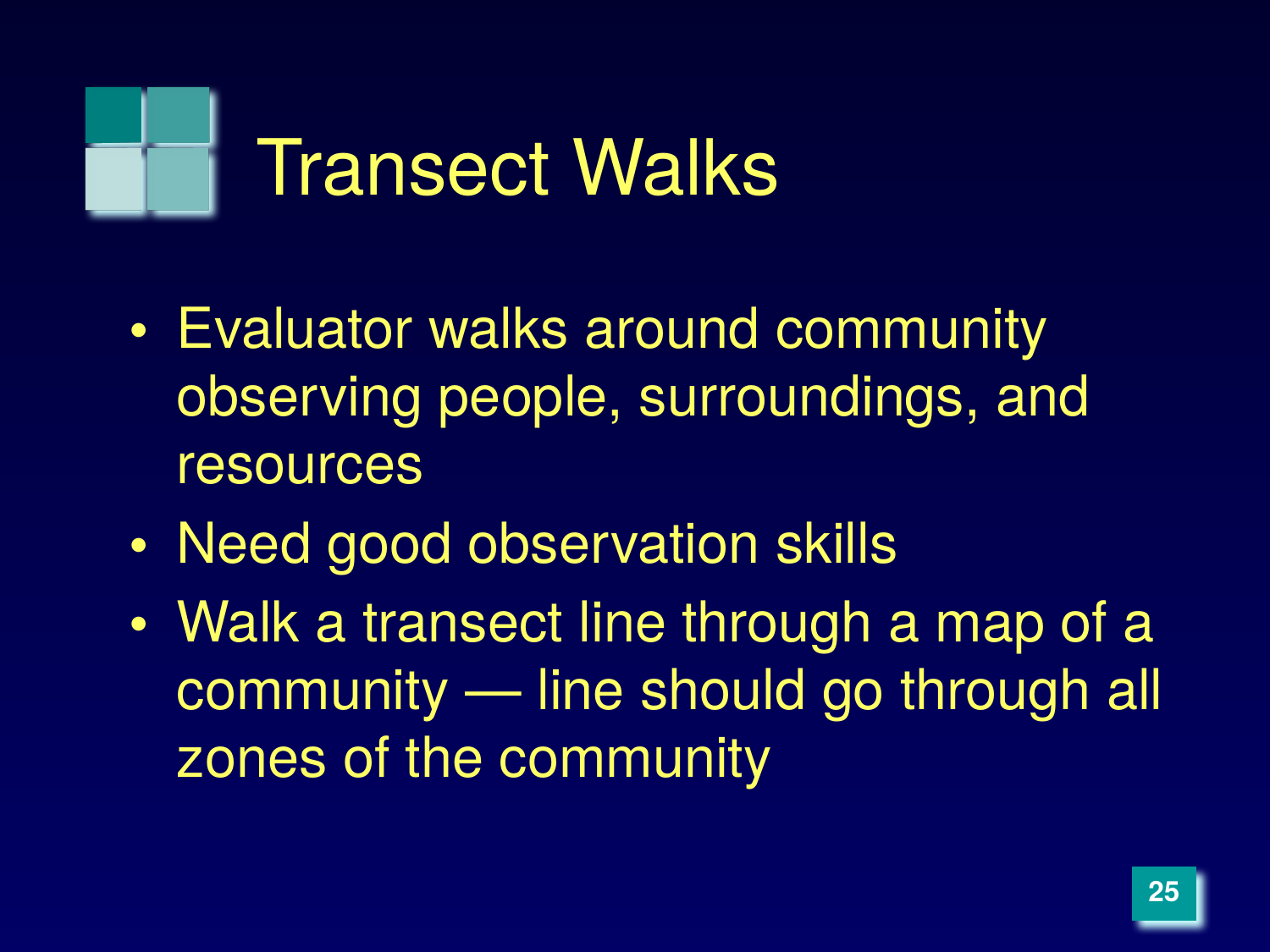

# Transect Walks
Evaluator walks around community observing people, surroundings, and resources
Need good observation skills
Walk a transect line through a map of a community — line should go through all zones of the community
25